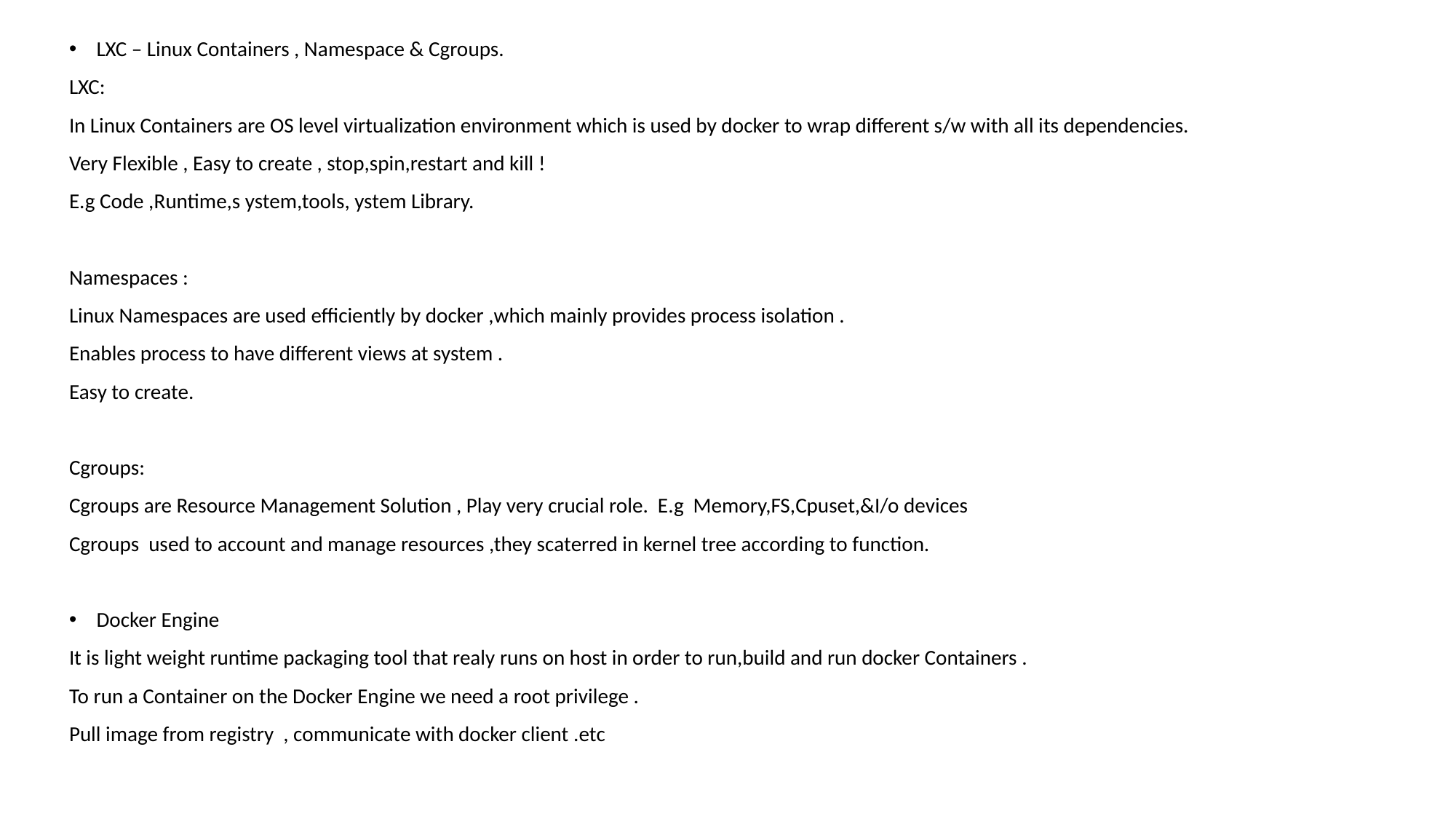

LXC – Linux Containers , Namespace & Cgroups.
LXC:
In Linux Containers are OS level virtualization environment which is used by docker to wrap different s/w with all its dependencies.
Very Flexible , Easy to create , stop,spin,restart and kill !
E.g Code ,Runtime,s ystem,tools, ystem Library.

Namespaces :
Linux Namespaces are used efficiently by docker ,which mainly provides process isolation .
Enables process to have different views at system .
Easy to create.

Cgroups:
Cgroups are Resource Management Solution , Play very crucial role.  E.g  Memory,FS,Cpuset,&I/o devices
Cgroups  used to account and manage resources ,they scaterred in kernel tree according to function.

Docker Engine
It is light weight runtime packaging tool that realy runs on host in order to run,build and run docker Containers .
To run a Container on the Docker Engine we need a root privilege .
Pull image from registry  , communicate with docker client .etc